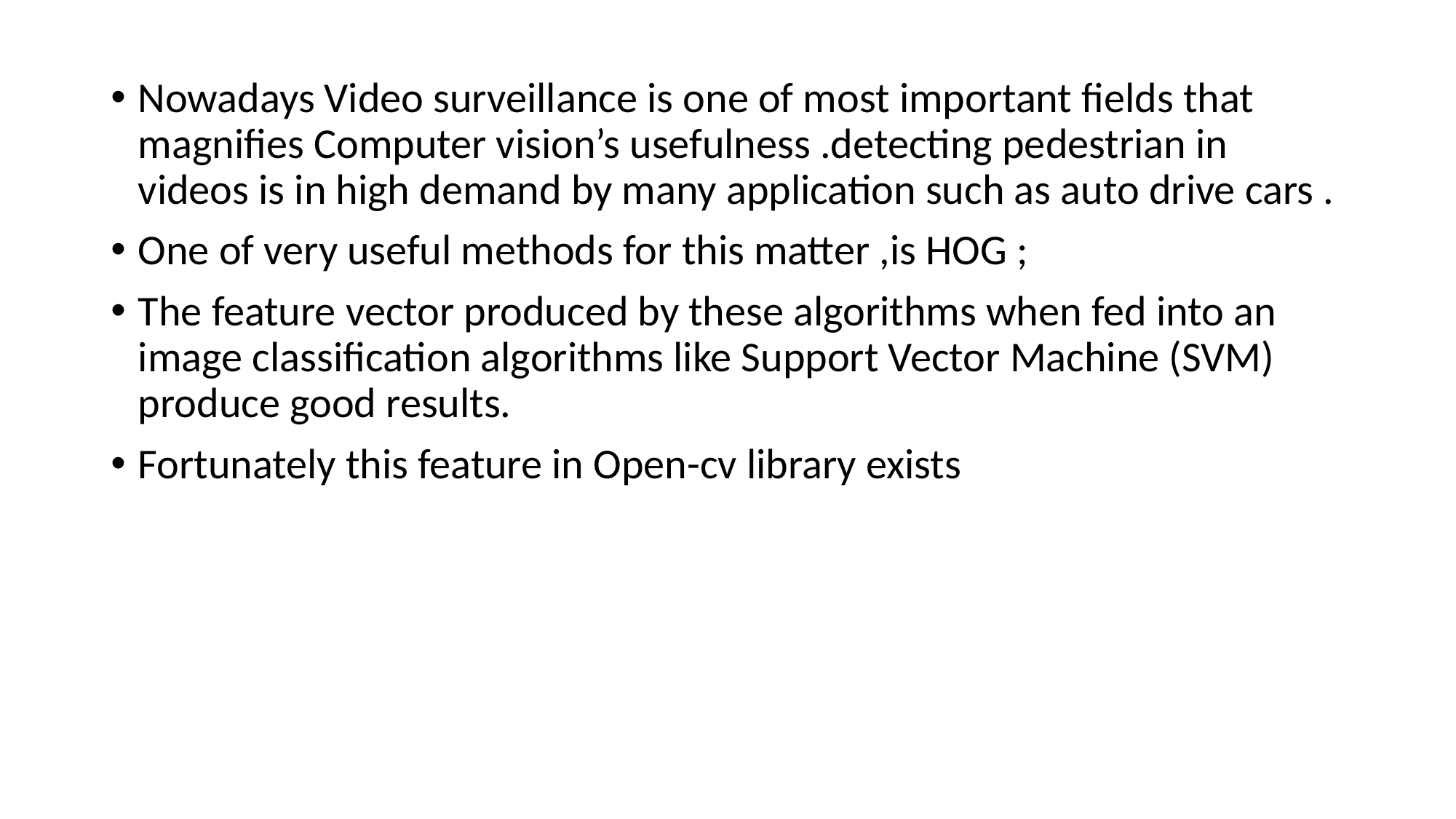

Nowadays Video surveillance is one of most important fields that magnifies Computer vision’s usefulness .detecting pedestrian in videos is in high demand by many application such as auto drive cars .
One of very useful methods for this matter ,is HOG ;
The feature vector produced by these algorithms when fed into an image classification algorithms like Support Vector Machine (SVM) produce good results.
Fortunately this feature in Open-cv library exists